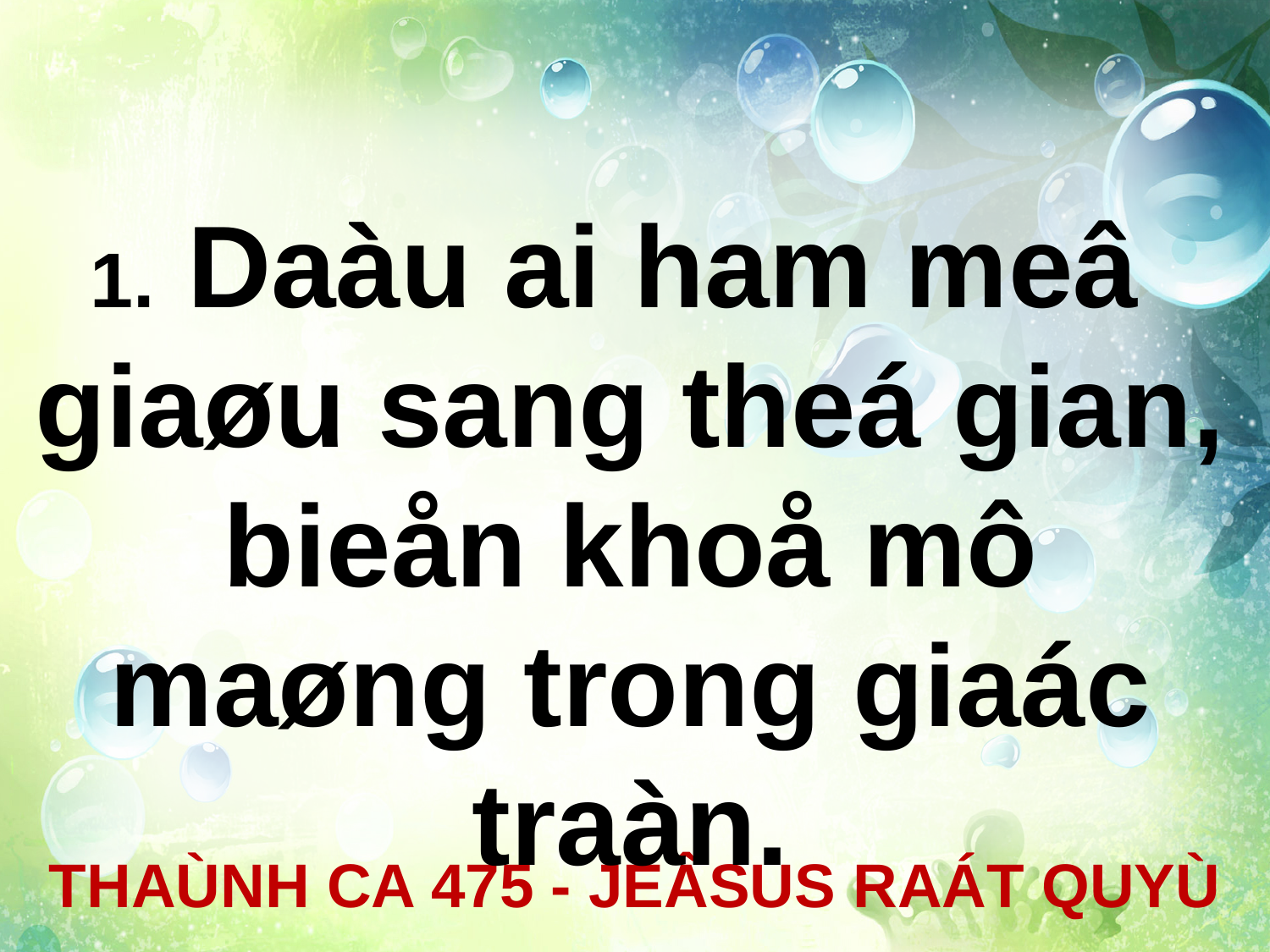

1. Daàu ai ham meâ
giaøu sang theá gian, bieån khoå mô maøng trong giaác traàn.
THAÙNH CA 475 - JEÂSUS RAÁT QUYÙ